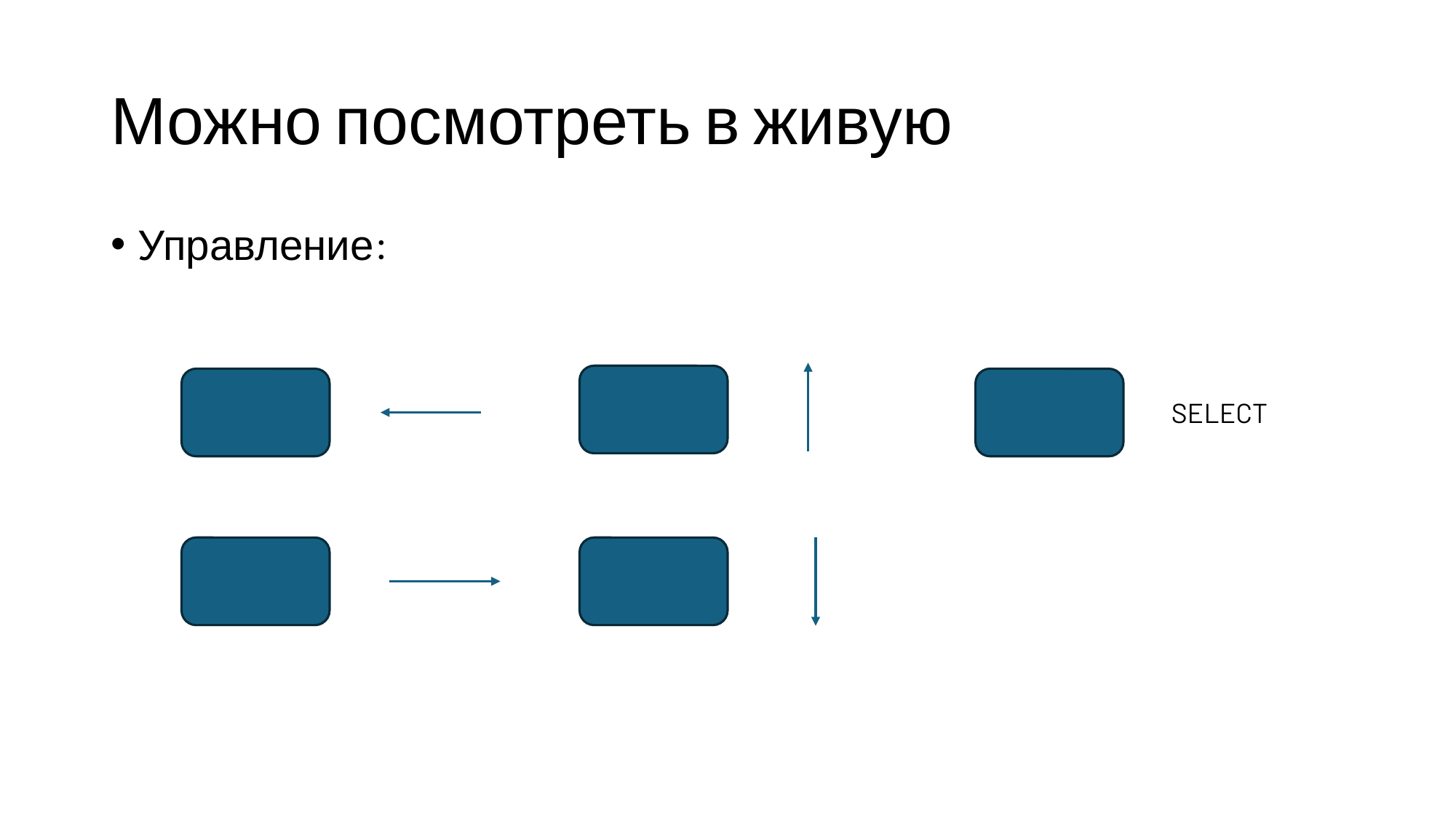

# Можно посмотреть в живую
Управление:

SELECT